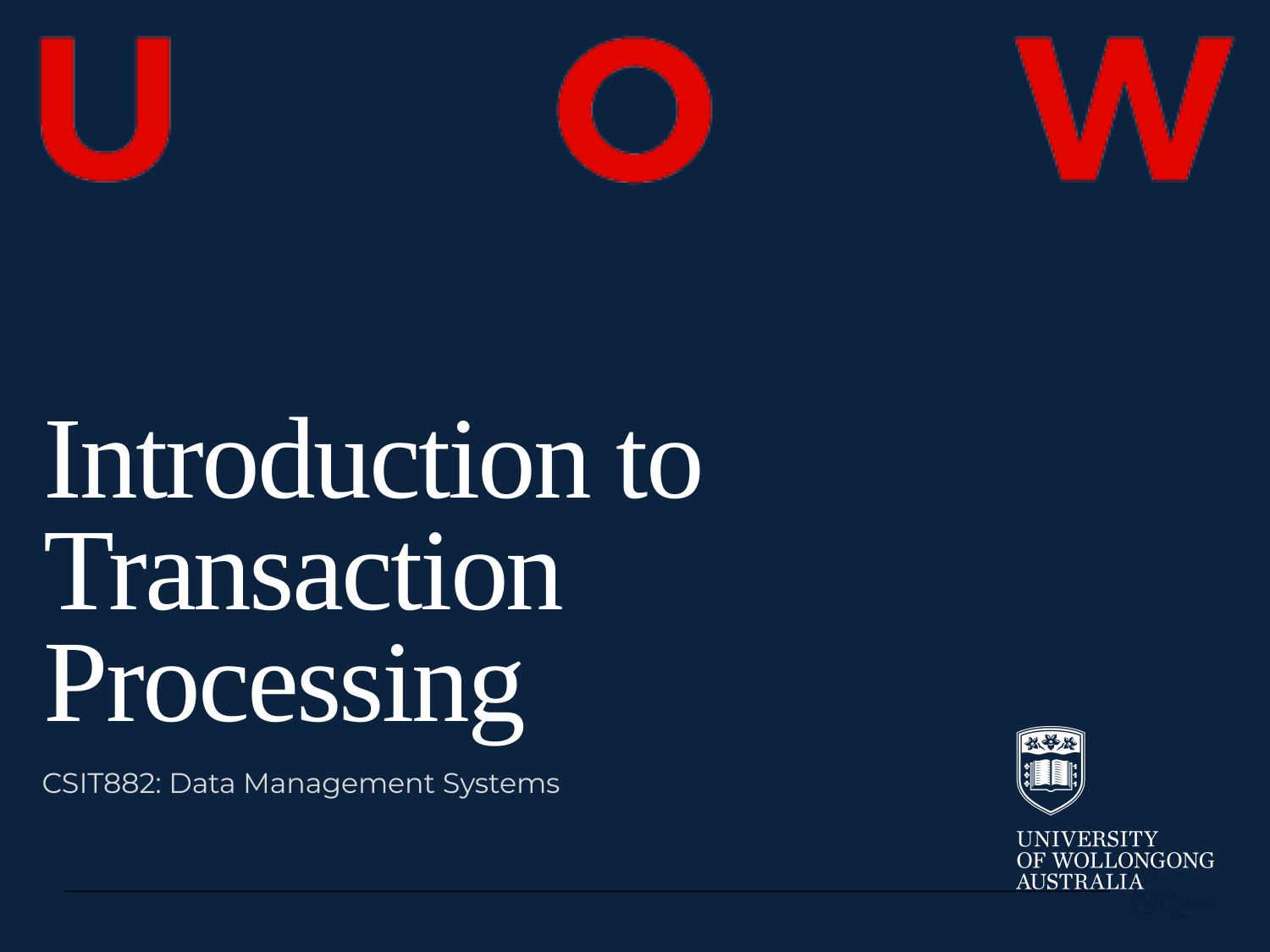

Introduction to Transaction Processing
CSIT882: Data Management Systems